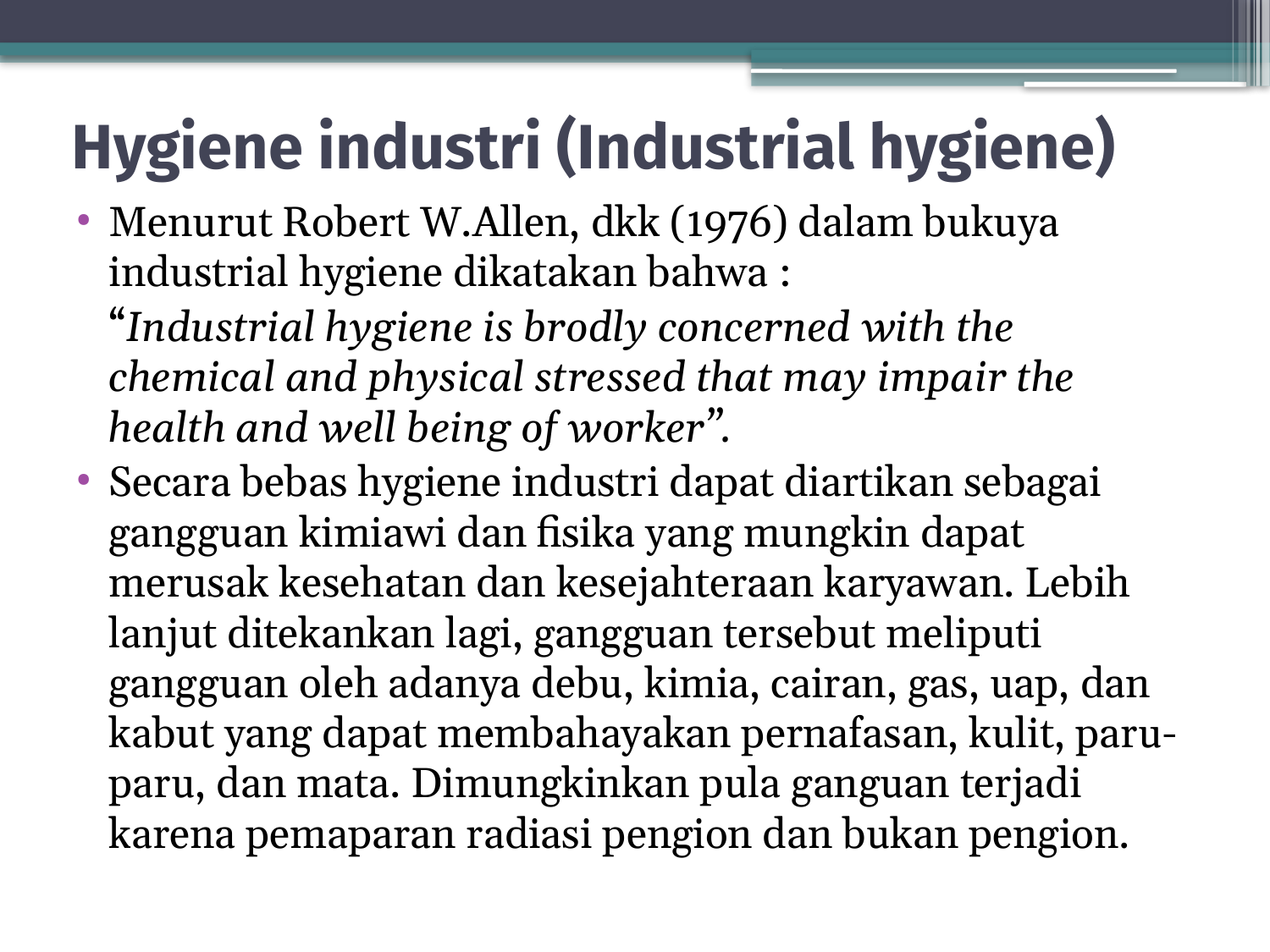

# Hygiene industri (Industrial hygiene)
Menurut Robert W.Allen, dkk (1976) dalam bukuya industrial hygiene dikatakan bahwa :
	“Industrial hygiene is brodly concerned with the chemical and physical stressed that may impair the health and well being of worker”.
Secara bebas hygiene industri dapat diartikan sebagai gangguan kimiawi dan fisika yang mungkin dapat merusak kesehatan dan kesejahteraan karyawan. Lebih lanjut ditekankan lagi, gangguan tersebut meliputi gangguan oleh adanya debu, kimia, cairan, gas, uap, dan kabut yang dapat membahayakan pernafasan, kulit, paru-paru, dan mata. Dimungkinkan pula ganguan terjadi karena pemaparan radiasi pengion dan bukan pengion.